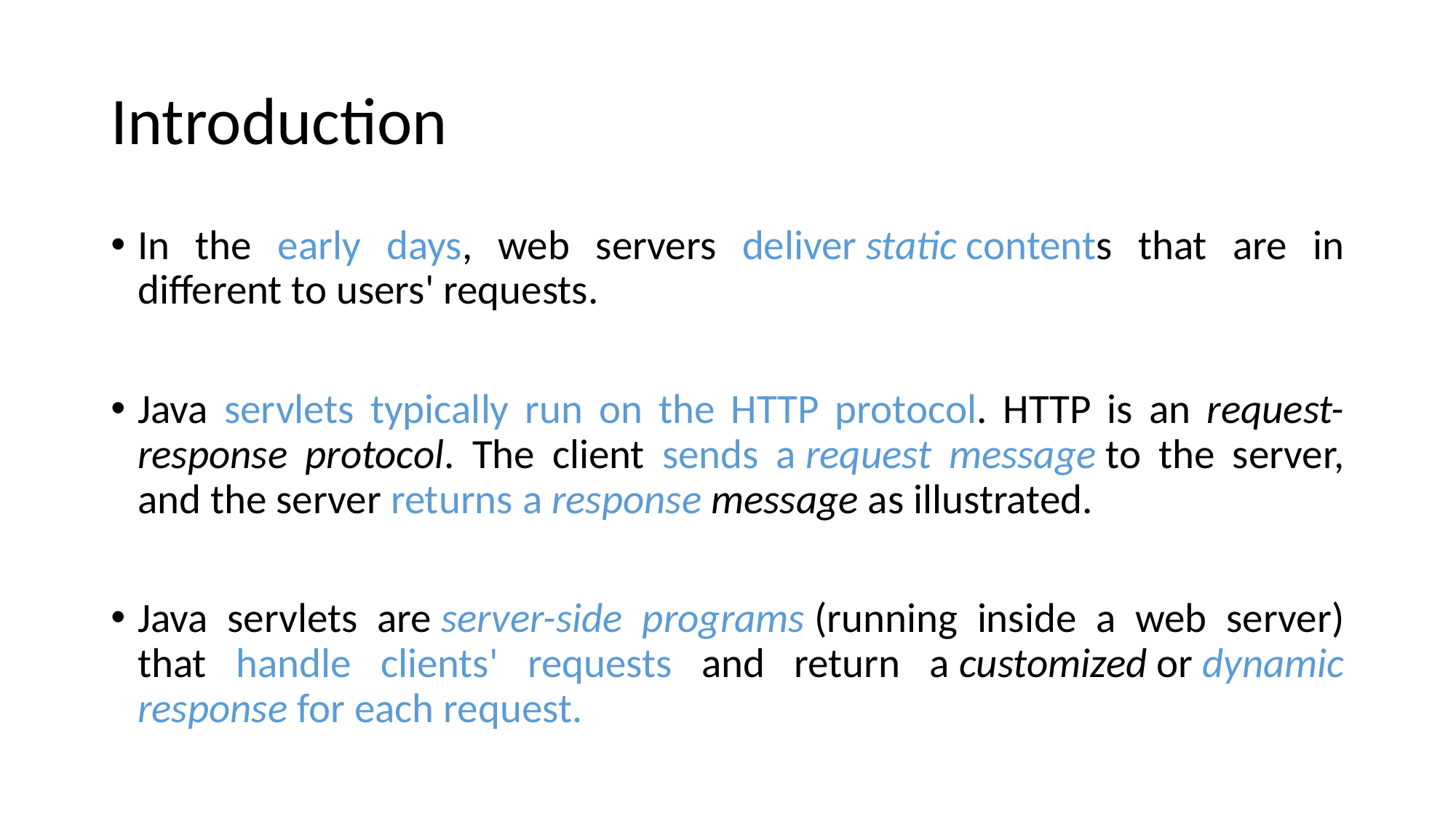

# Introduction
In the early days, web servers deliver static contents that are in different to users' requests.

Java servlets typically run on the HTTP protocol. HTTP is an request-response protocol. The client sends a request message to the server, and the server returns a response message as illustrated.

Java servlets are server-side programs (running inside a web server) that handle clients' requests and return a customized or dynamic response for each request.